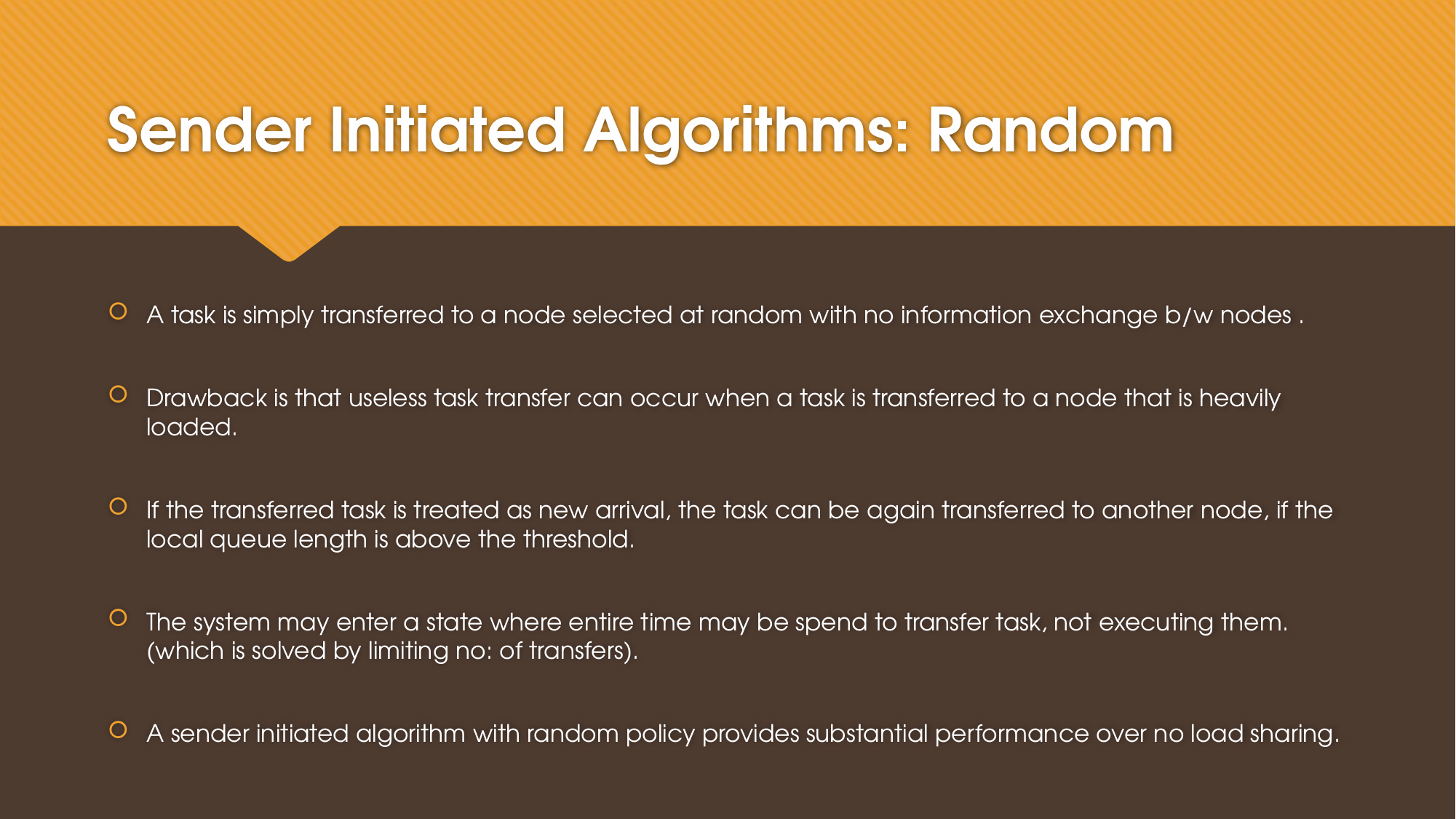

# Sender Initiated Algorithms: Random
A task is simply transferred to a node selected at random with no information exchange b/w nodes .

Drawback is that useless task transfer can occur when a task is transferred to a node that is heavily loaded.

If the transferred task is treated as new arrival, the task can be again transferred to another node, if the local queue length is above the threshold.

The system may enter a state where entire time may be spend to transfer task, not executing them.(which is solved by limiting no: of transfers).

A sender initiated algorithm with random policy provides substantial performance over no load sharing.